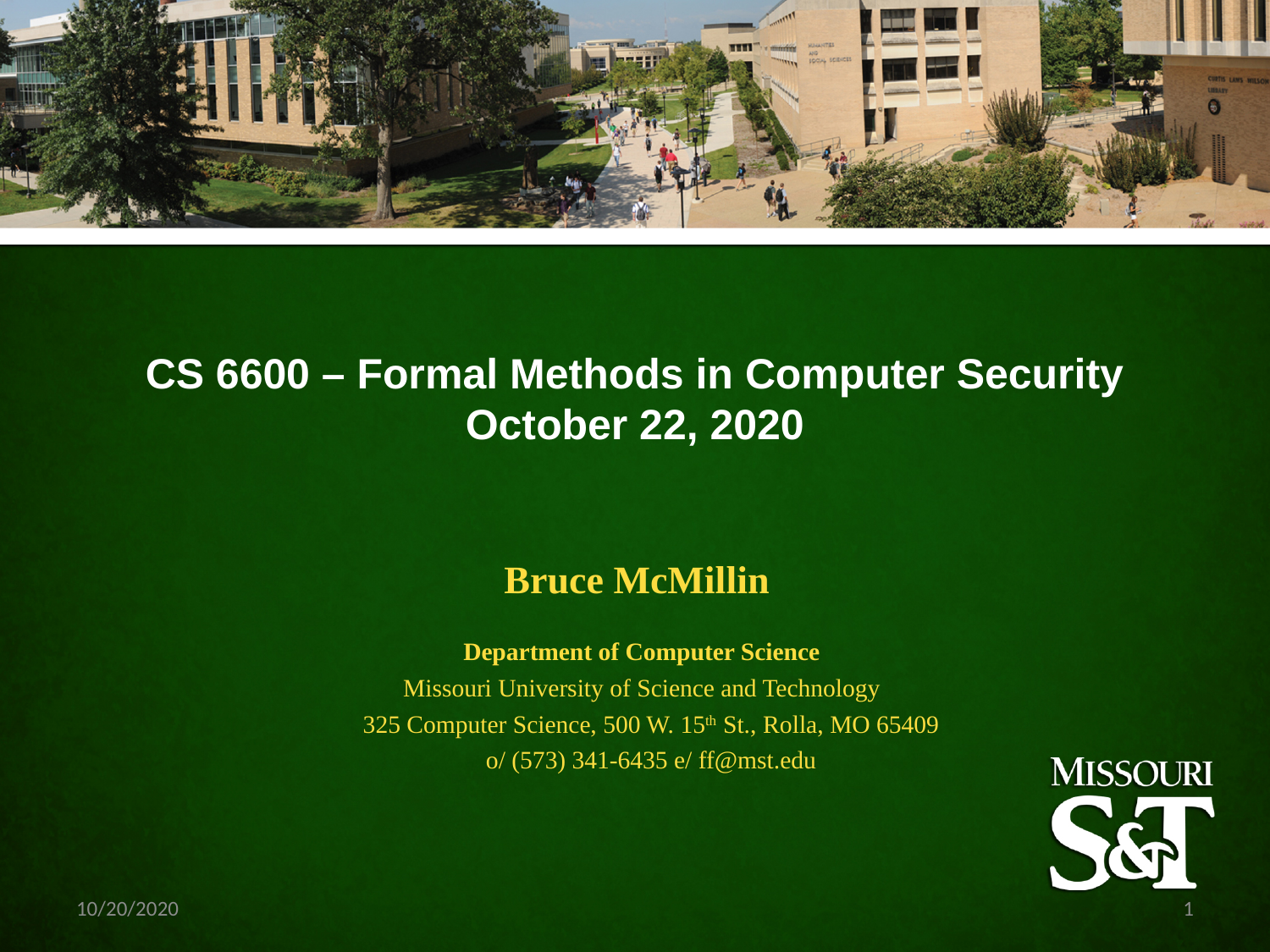

CS 6600 – Formal Methods in Computer Security
October 22, 2020
Bruce McMillin

Department of Computer Science
Missouri University of Science and Technology
   325 Computer Science, 500 W. 15th St., Rolla, MO 65409
   o/ (573) 341-6435 e/ ff@mst.edu